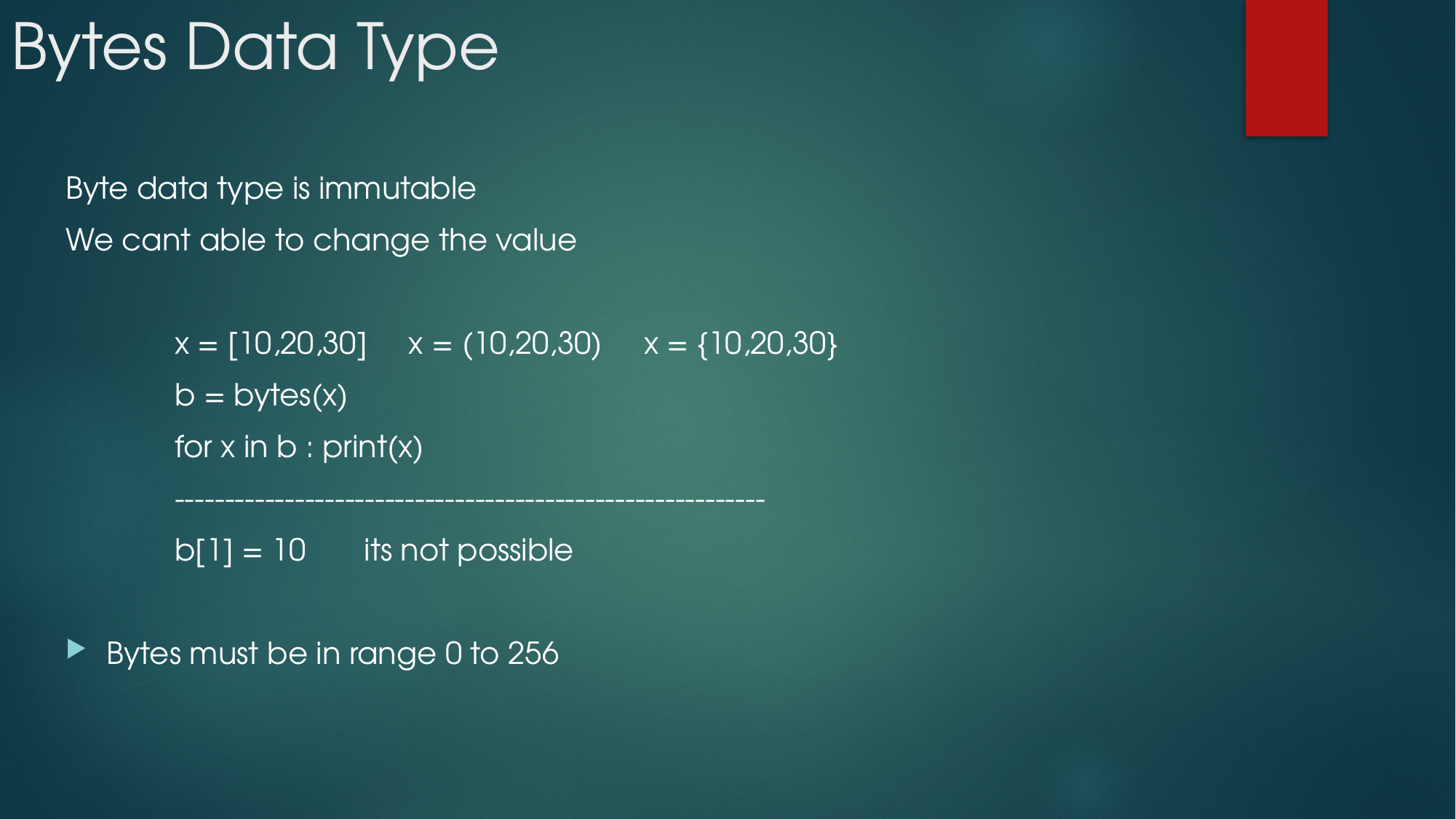

# Bytes Data Type
Byte data type is immutable
We cant able to change the value

	x = [10,20,30]     x = (10,20,30)     x = {10,20,30}
	b = bytes(x)
	for x in b : print(x)
	-----------------------------------------------------------
	b[1] = 10       its not possible

Bytes must be in range 0 to 256